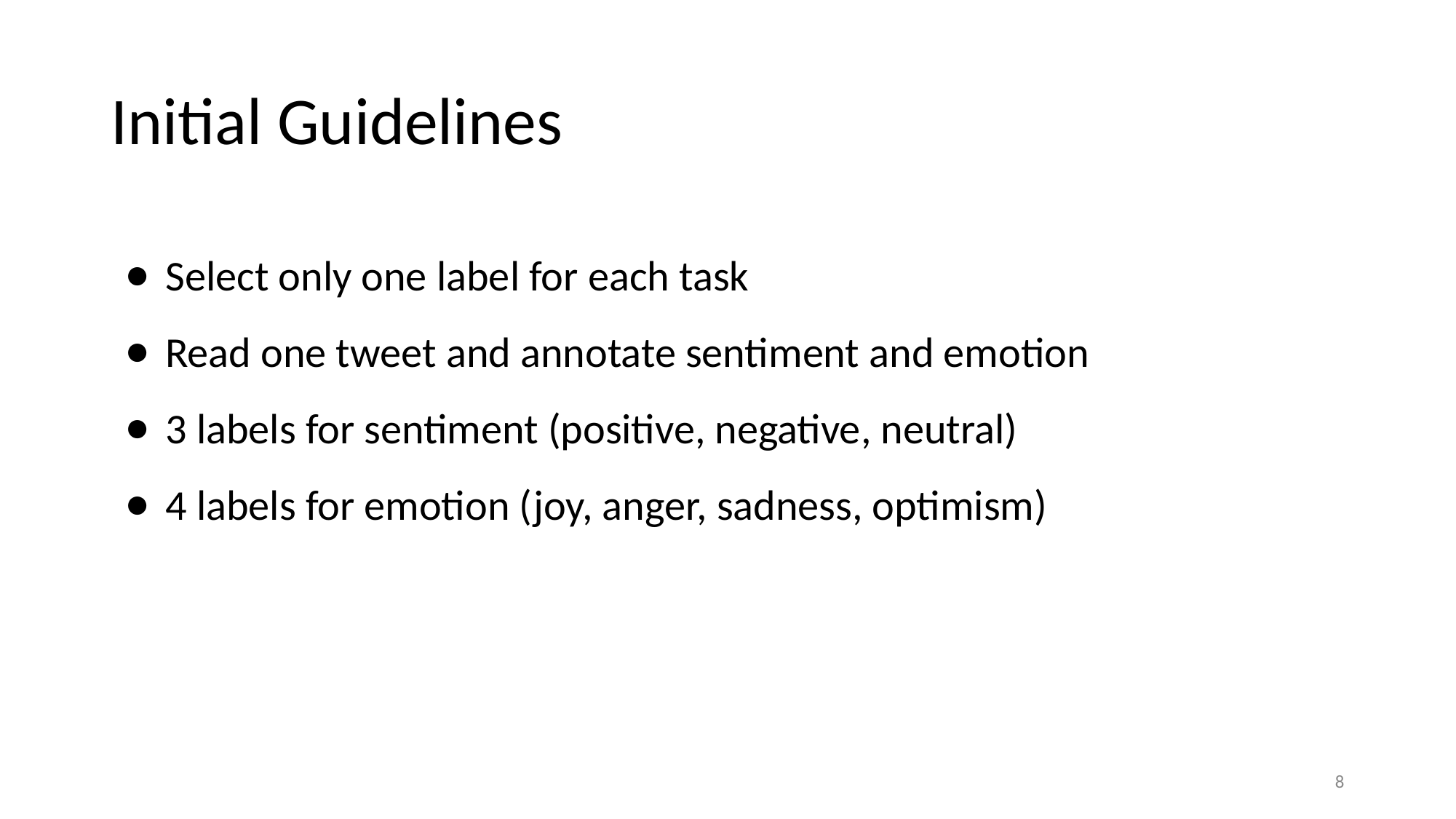

# Initial Guidelines
Select only one label for each task
Read one tweet and annotate sentiment and emotion
3 labels for sentiment (positive, negative, neutral)
4 labels for emotion (joy, anger, sadness, optimism)
8